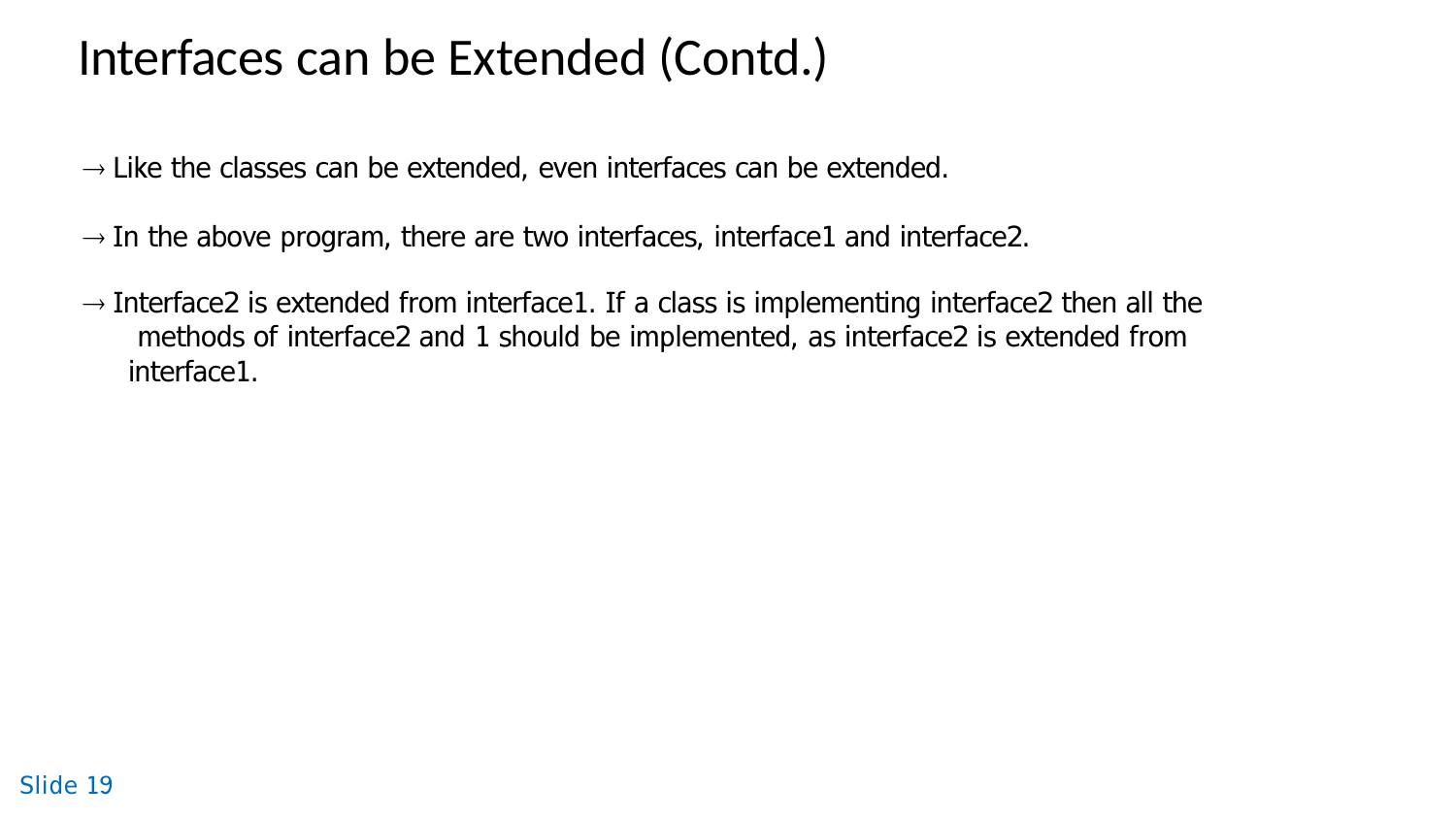

# Interfaces can be Extended (Contd.)
→ Like the classes can be extended, even interfaces can be extended.

→ In the above program, there are two interfaces, interface1 and interface2.

→ Interface2 is extended from interface1. If a class is implementing interface2 then all the  methods of interface2 and 1 should be implemented, as interface2 is extended from  interface1.
Slide 19